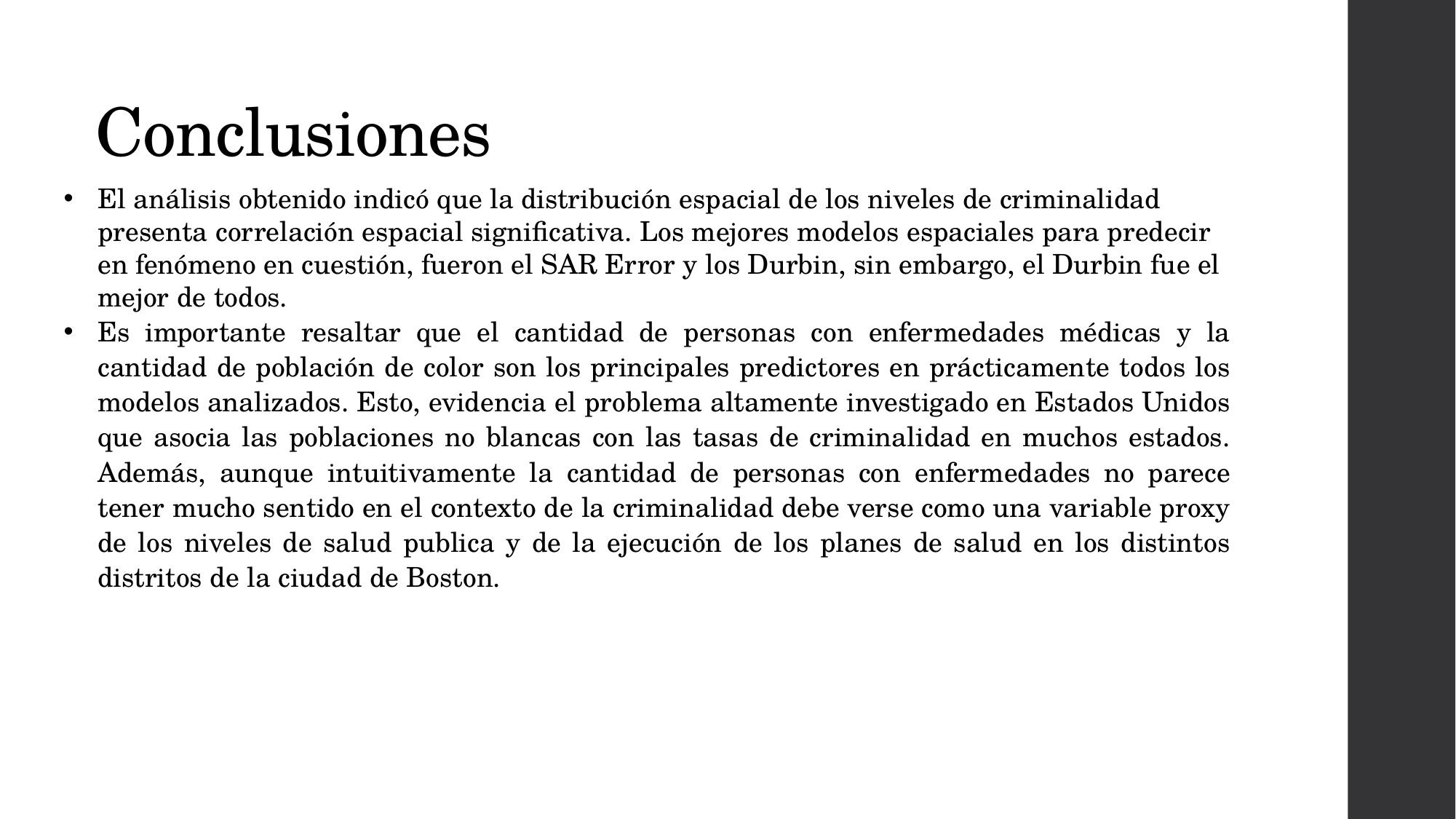

Conclusiones
El análisis obtenido indicó que la distribución espacial de los niveles de criminalidad presenta correlación espacial significativa. Los mejores modelos espaciales para predecir en fenómeno en cuestión, fueron el SAR Error y los Durbin, sin embargo, el Durbin fue el mejor de todos.
Es importante resaltar que el cantidad de personas con enfermedades médicas y la cantidad de población de color son los principales predictores en prácticamente todos los modelos analizados. Esto, evidencia el problema altamente investigado en Estados Unidos que asocia las poblaciones no blancas con las tasas de criminalidad en muchos estados. Además, aunque intuitivamente la cantidad de personas con enfermedades no parece tener mucho sentido en el contexto de la criminalidad debe verse como una variable proxy de los niveles de salud publica y de la ejecución de los planes de salud en los distintos distritos de la ciudad de Boston.